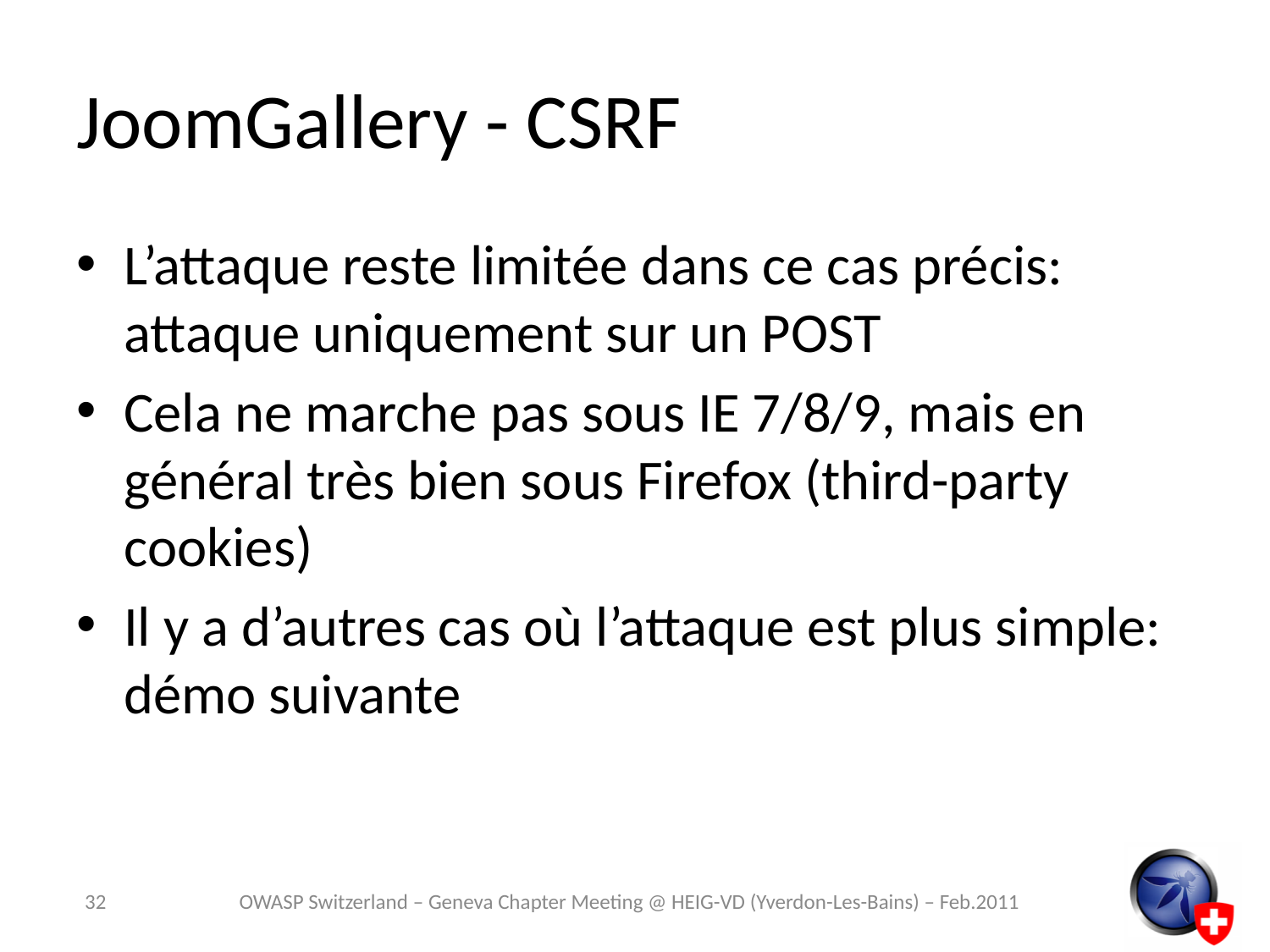

# JoomGallery - CSRF
L’attaque reste limitée dans ce cas précis: attaque uniquement sur un POST
Cela ne marche pas sous IE 7/8/9, mais en général très bien sous Firefox (third-party cookies)
Il y a d’autres cas où l’attaque est plus simple: démo suivante

32
OWASP Switzerland – Geneva Chapter Meeting @ HEIG-VD (Yverdon-Les-Bains) – Feb.2011